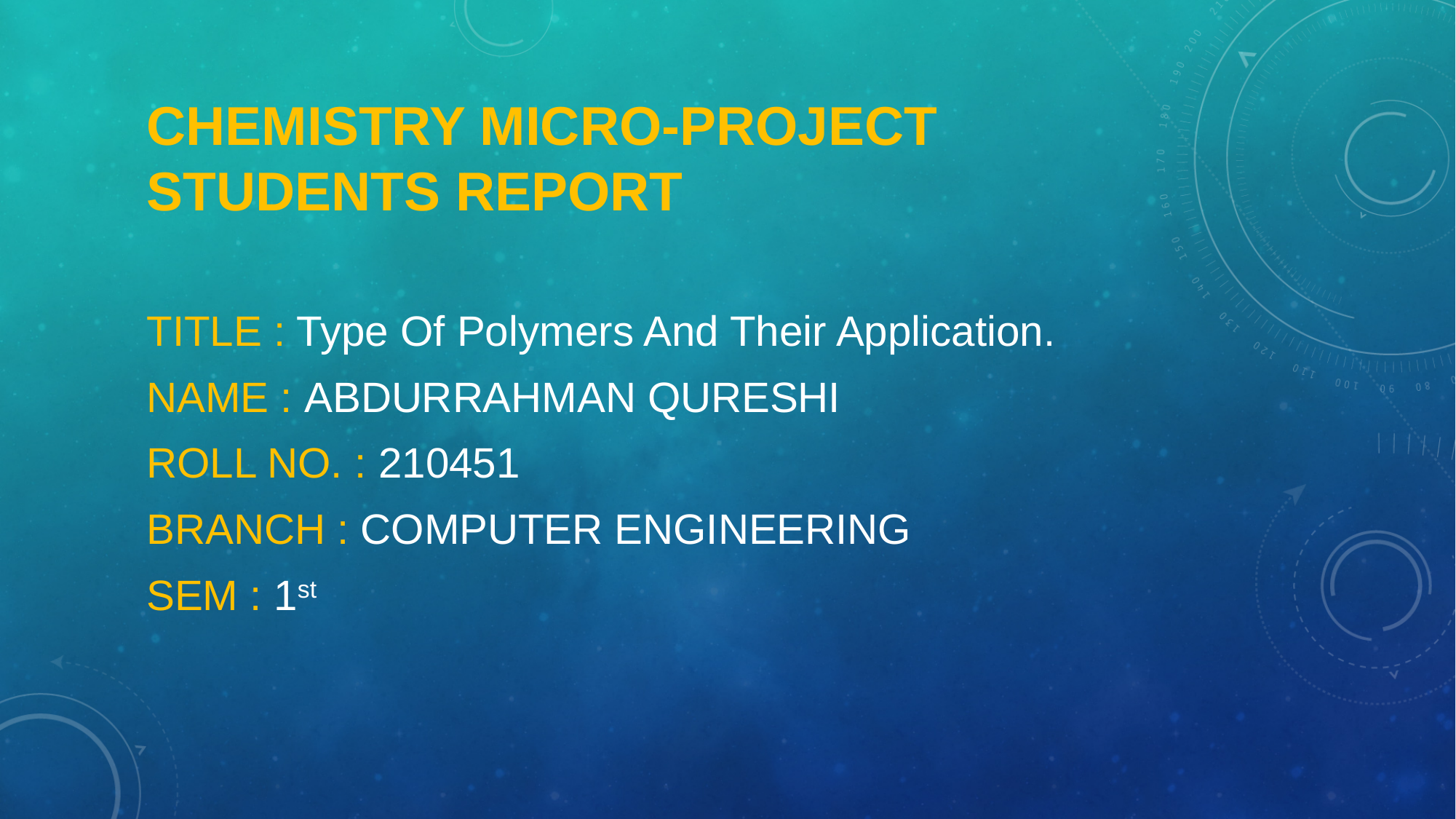

# Chemistry micro-project students report
TITLE : Type Of Polymers And Their Application.
NAME : ABDURRAHMAN QURESHI
ROLL NO. : 210451
BRANCH : COMPUTER ENGINEERING
SEM : 1st